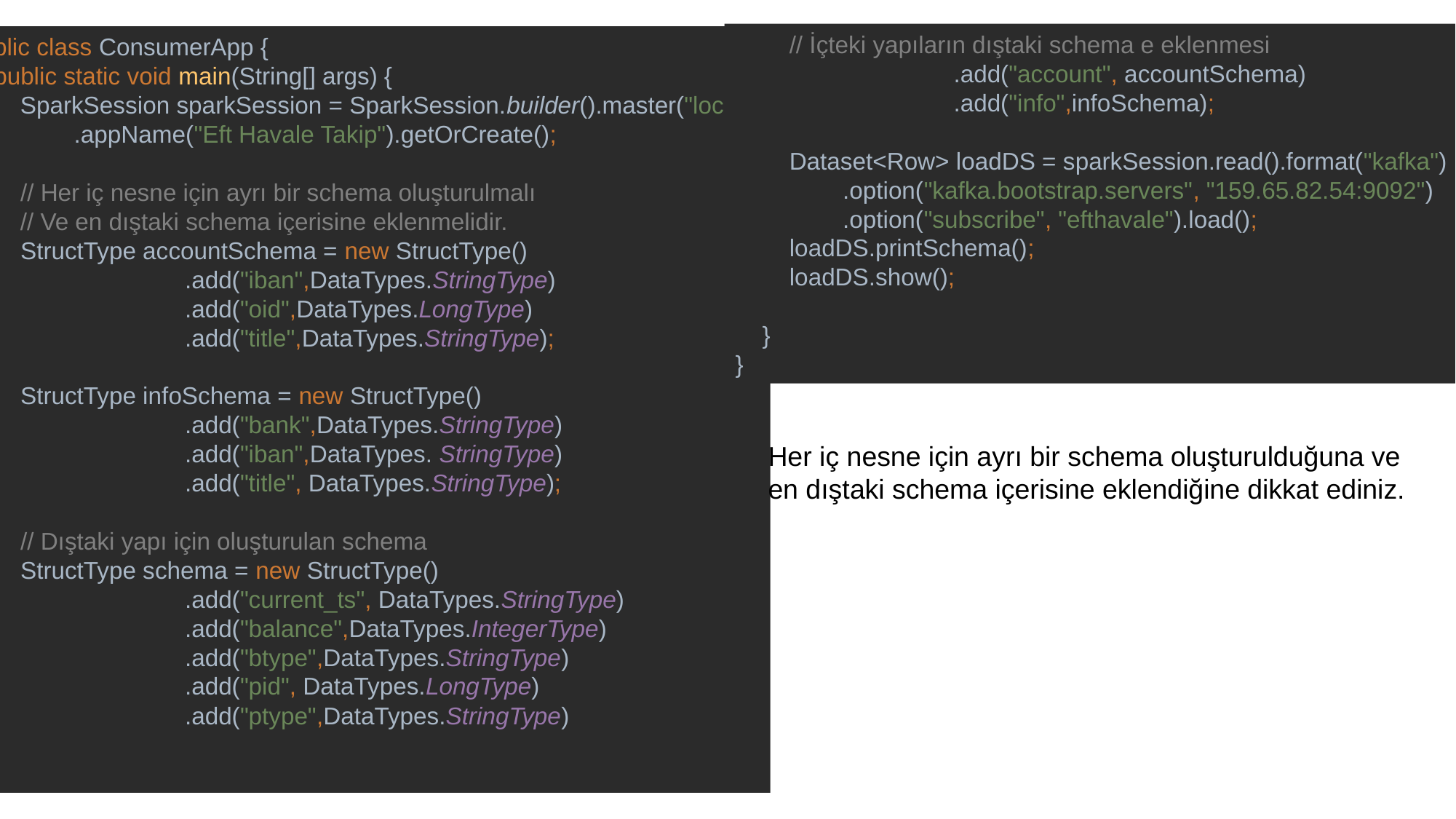

public class ConsumerApp {
    public static void main(String[] args) {
        SparkSession sparkSession = SparkSession.builder().master("local")
                .appName("Eft Havale Takip").getOrCreate();
        // Her iç nesne için ayrı bir schema oluşturulmalı
        // Ve en dıştaki schema içerisine eklenmelidir.
        StructType accountSchema = new StructType()
		.add("iban",DataTypes.StringType)
		.add("oid",DataTypes.LongType)
		.add("title",DataTypes.StringType);
        StructType infoSchema = new StructType()
		.add("bank",DataTypes.StringType)
		.add("iban",DataTypes. StringType)
		.add("title", DataTypes.StringType);
        // Dıştaki yapı için oluşturulan schema
        StructType schema = new StructType()
		.add("current_ts", DataTypes.StringType)
		.add("balance",DataTypes.IntegerType)
		.add("btype",DataTypes.StringType)
		.add("pid", DataTypes.LongType)
		.add("ptype",DataTypes.StringType)
        // İçteki yapıların dıştaki schema e eklenmesi
		.add("account", accountSchema)
		.add("info",infoSchema);
        Dataset<Row> loadDS = sparkSession.read().format("kafka")
                .option("kafka.bootstrap.servers", "159.65.82.54:9092")
                .option("subscribe", "efthavale").load();
        loadDS.printSchema();
        loadDS.show();
    }
}
Her iç nesne için ayrı bir schema oluşturulduğuna ve
en dıştaki schema içerisine eklendiğine dikkat ediniz.